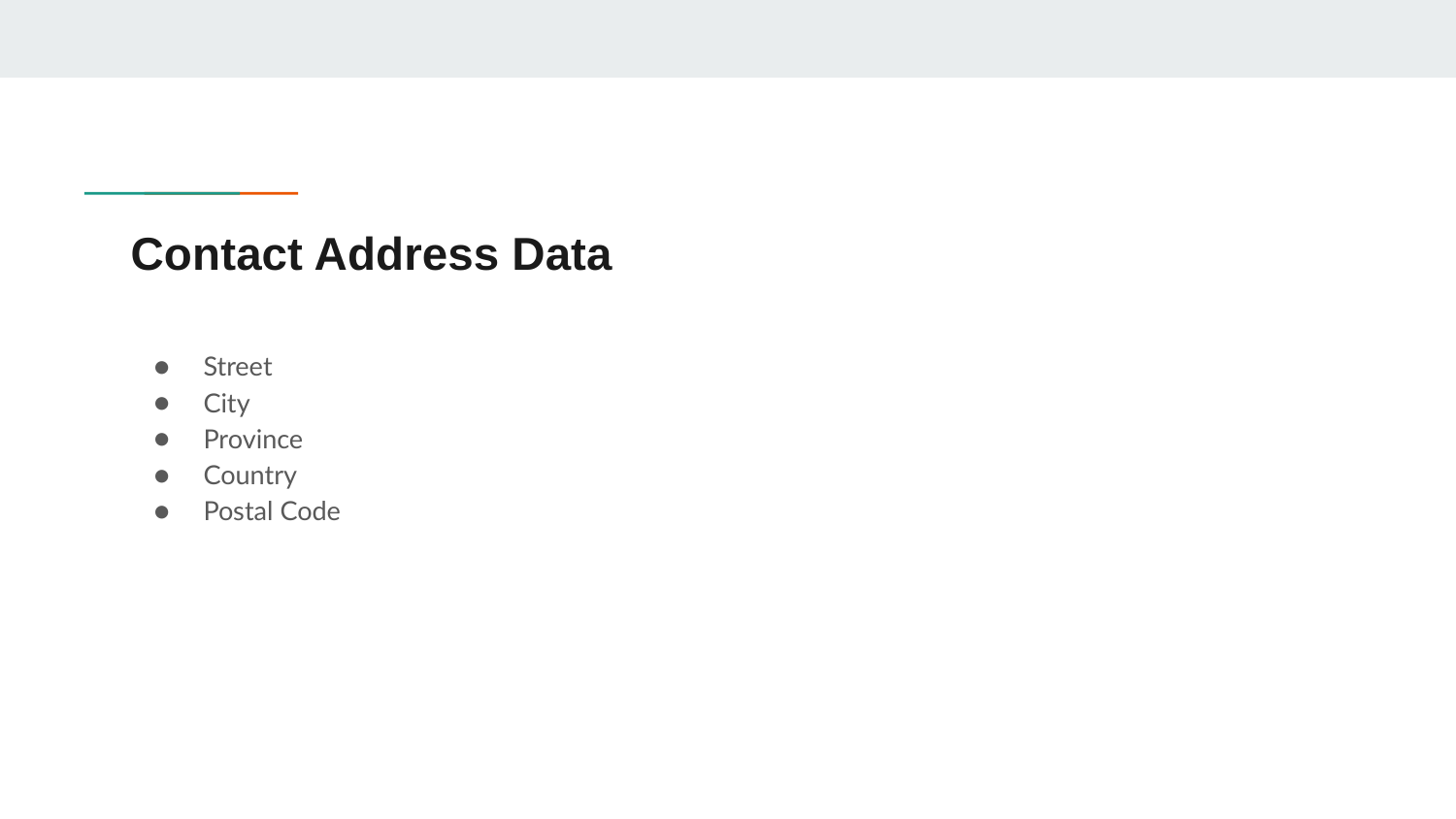

# Contact Address Data
Street
City
Province
Country
Postal Code